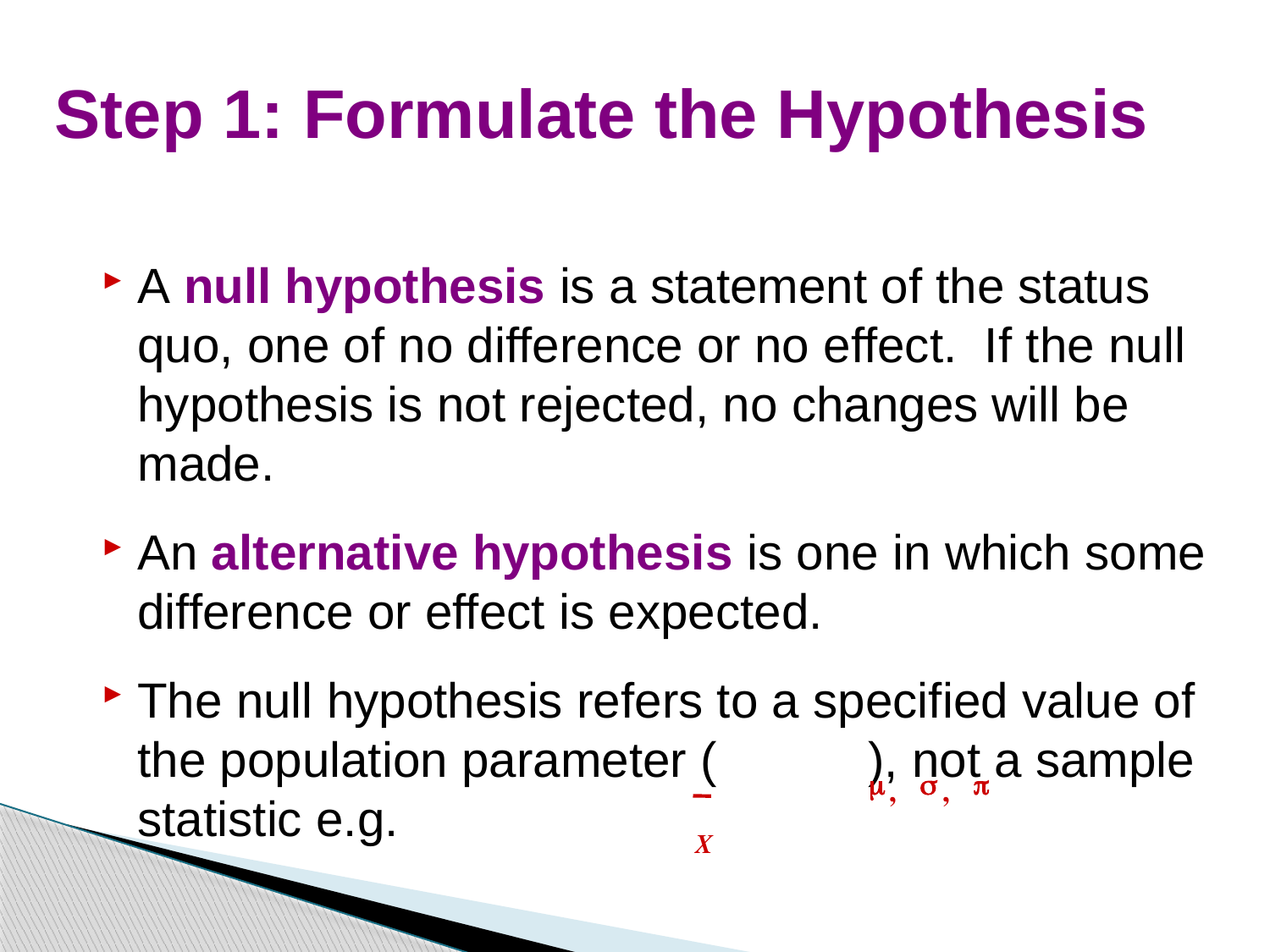

# Step 1: Formulate the Hypothesis
A null hypothesis is a statement of the status quo, one of no difference or no effect.  If the null hypothesis is not rejected, no changes will be made.
An alternative hypothesis is one in which some difference or effect is expected.
The null hypothesis refers to a specified value of the population parameter (           ), not a sample statistic e.g.

μ
σ
π

,
,

X